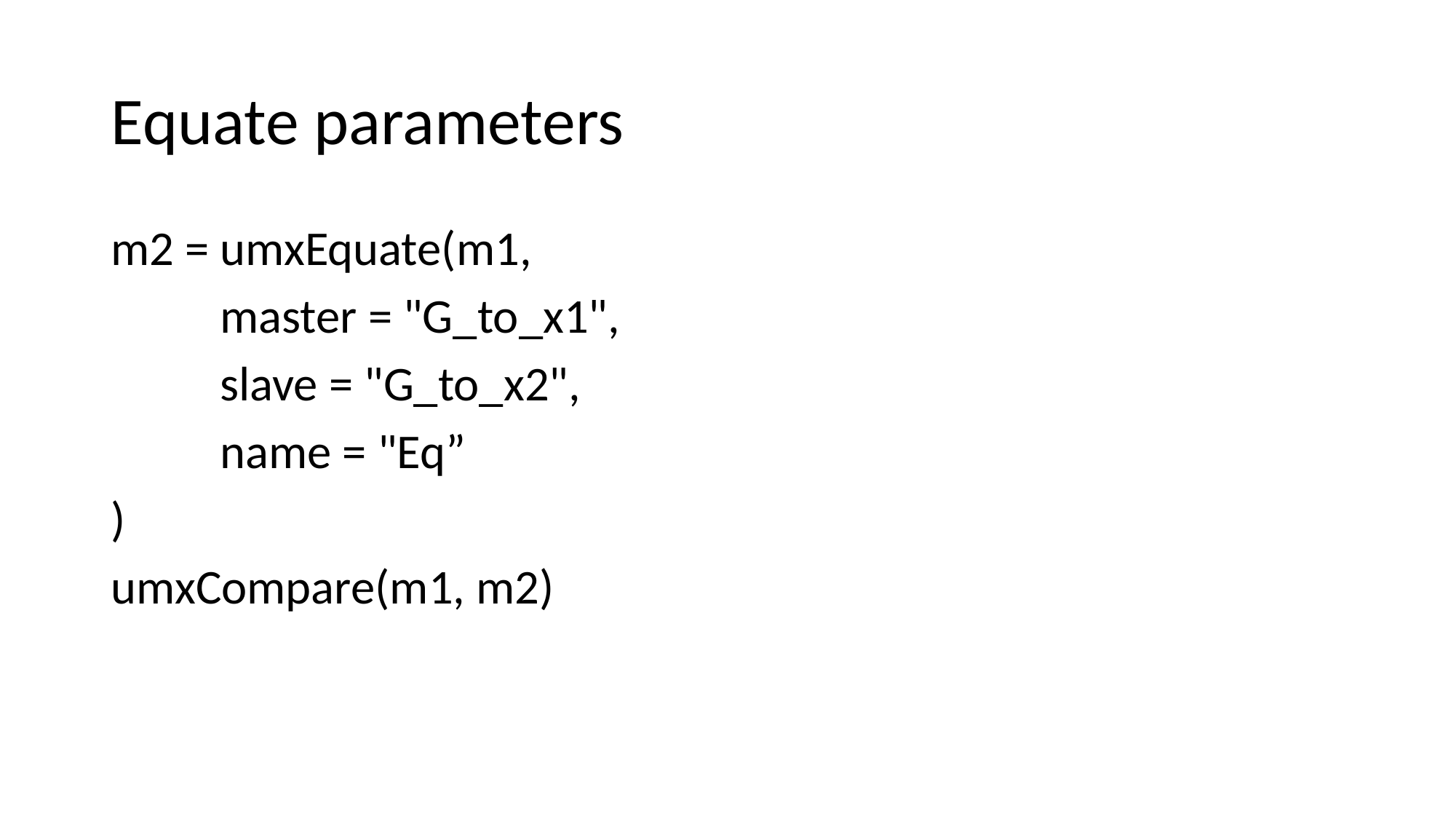

# Equate parameters
m2 = umxEquate(m1,
	master = "G_to_x1",
	slave = "G_to_x2",
	name = "Eq”
)
umxCompare(m1, m2)